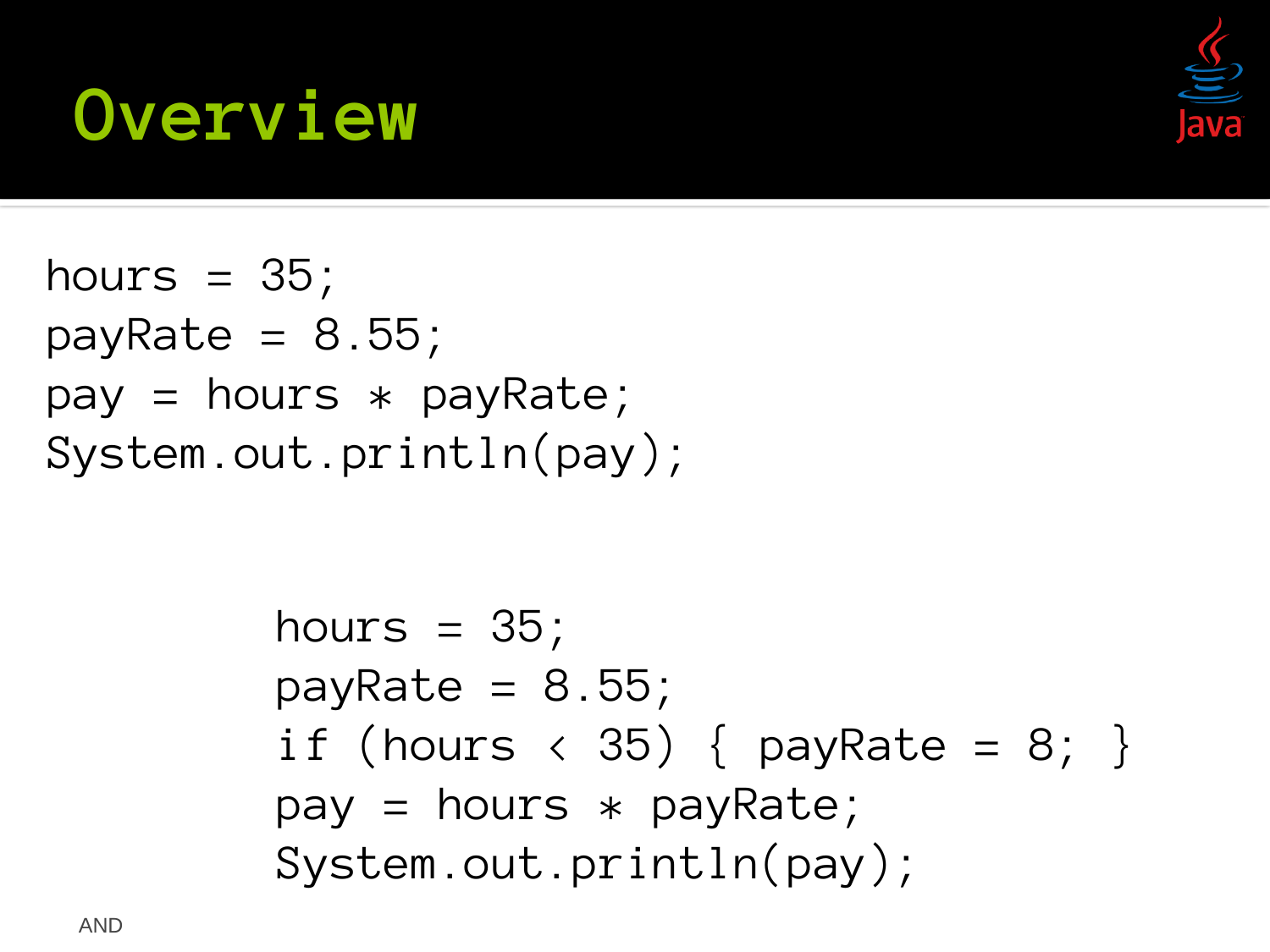

# Overview
hours = 35;
payRate = 8.55;
pay = hours * payRate;
System.out.println(pay);
hours = 35;
payRate = 8.55;
if (hours < 35) { payRate = 8; }
pay = hours * payRate;
System.out.println(pay);
AND